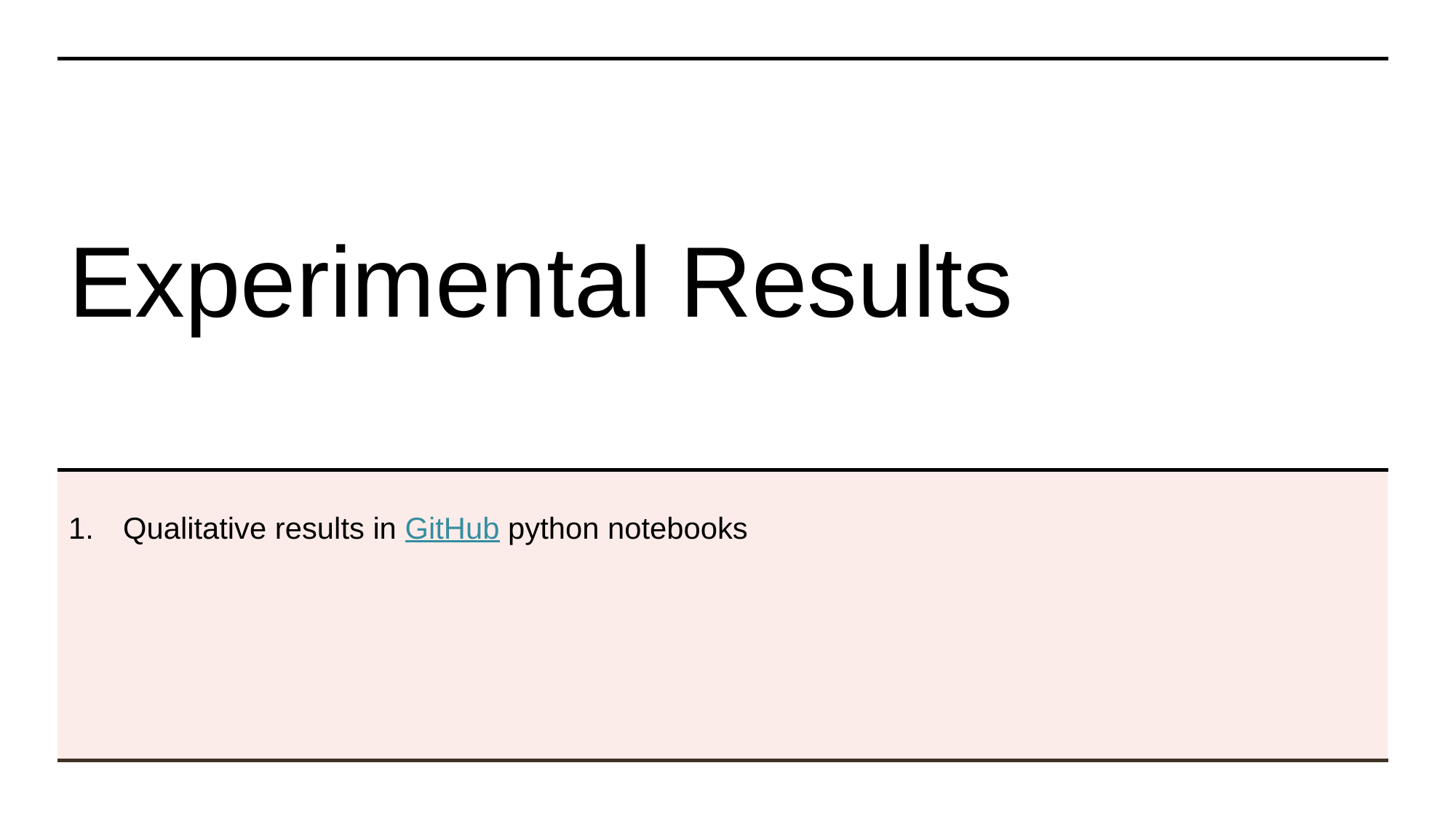

# Experimental Results

Qualitative results in GitHub python notebooks